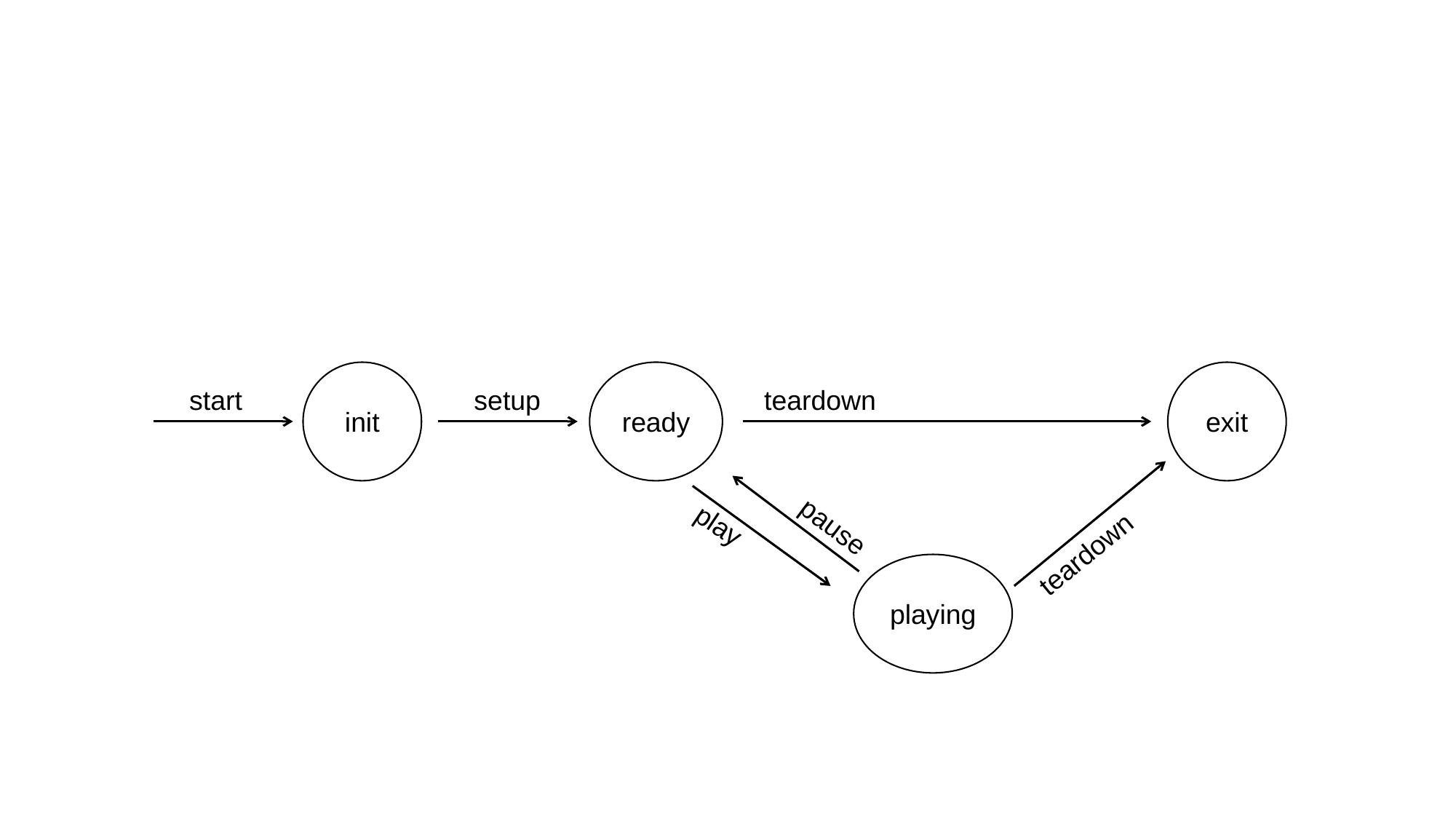

init
ready
exit
start
setup
teardown
play
pause
teardown
playing